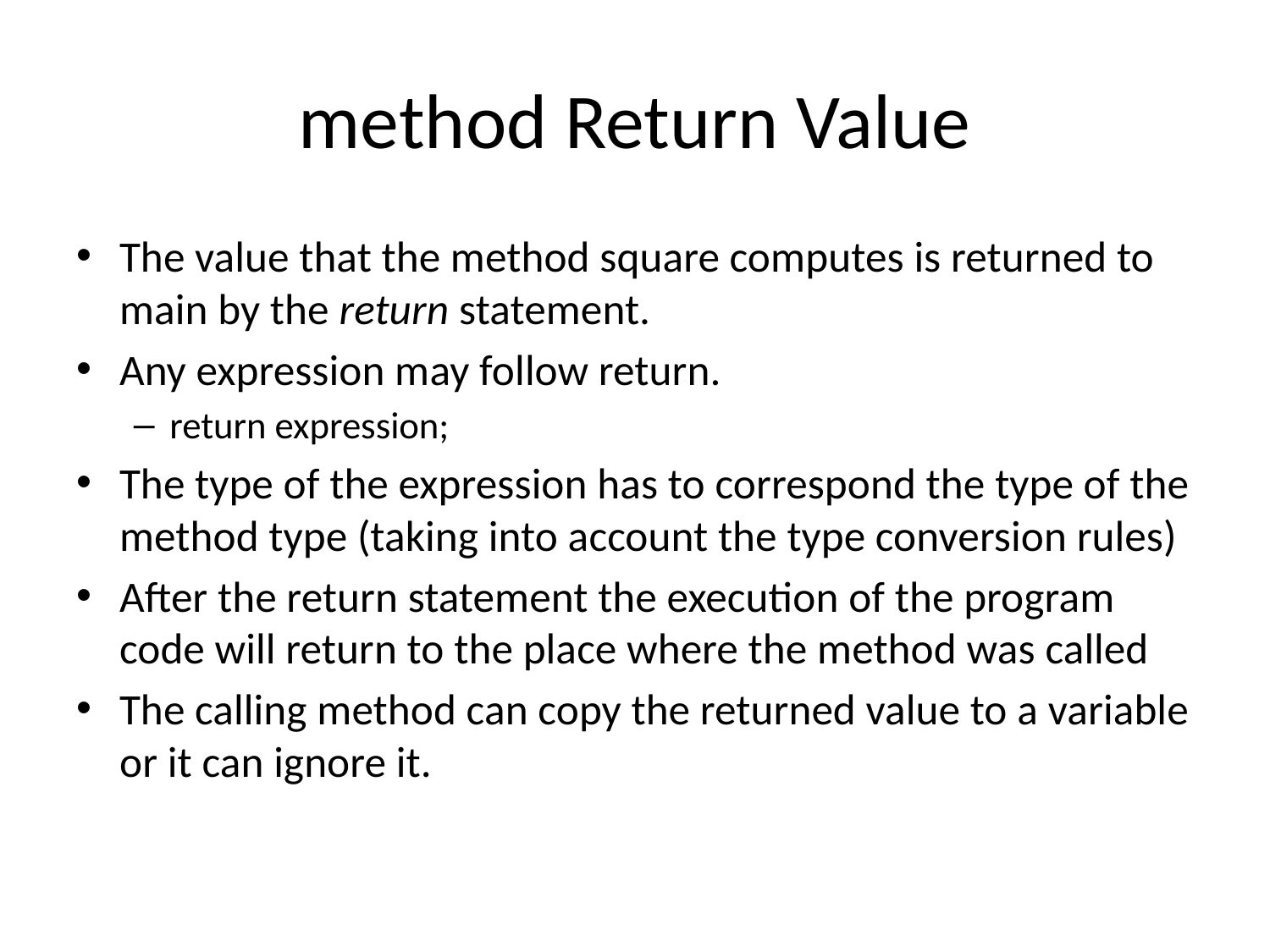

# method Return Value
The value that the method square computes is returned to main by the return statement.
Any expression may follow return.
return expression;
The type of the expression has to correspond the type of the method type (taking into account the type conversion rules)
After the return statement the execution of the program code will return to the place where the method was called
The calling method can copy the returned value to a variable or it can ignore it.